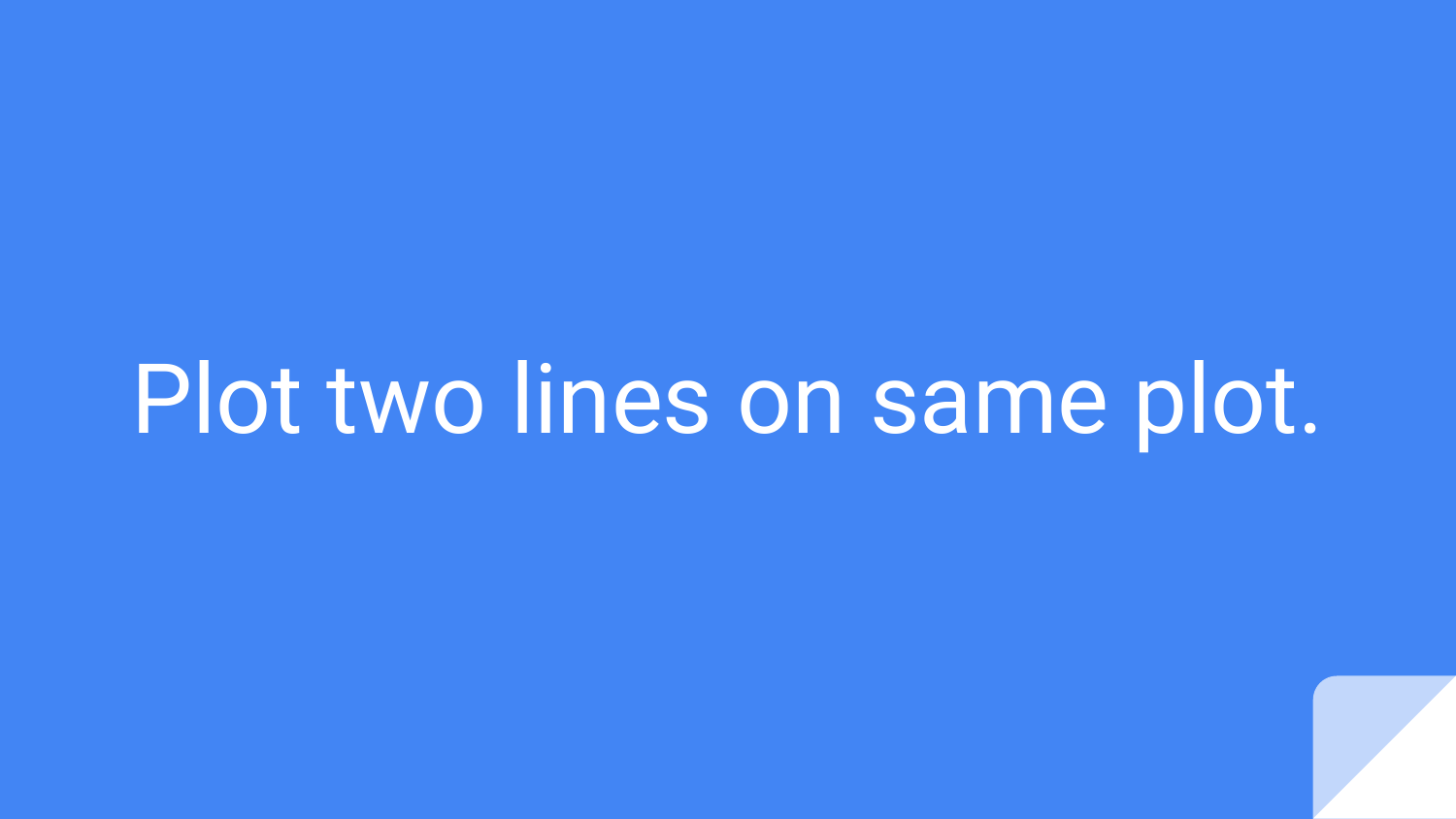

# Plot two lines on same plot.